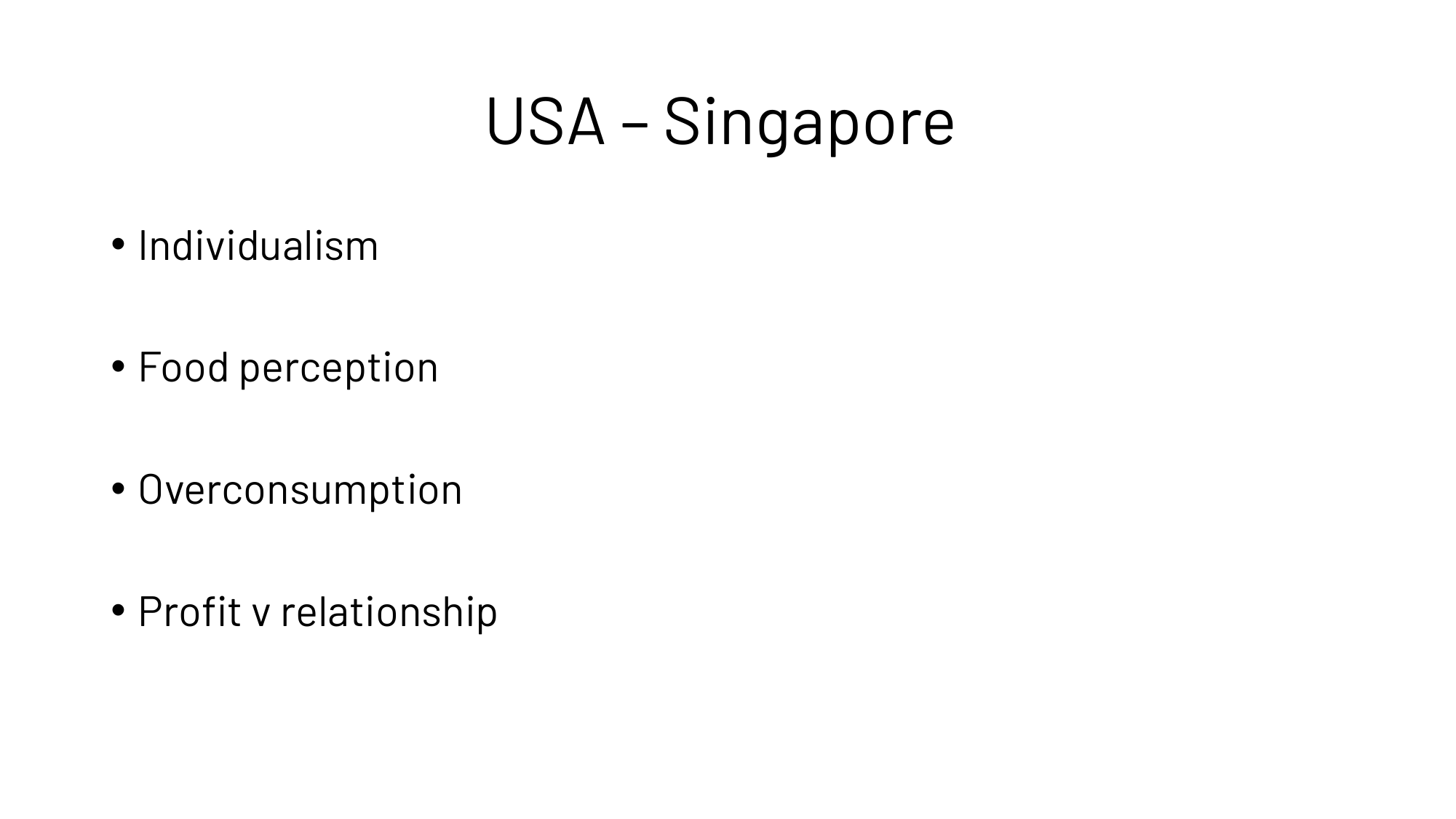

# USA – Singapore
Individualism

Food perception

Overconsumption

Profit v relationship